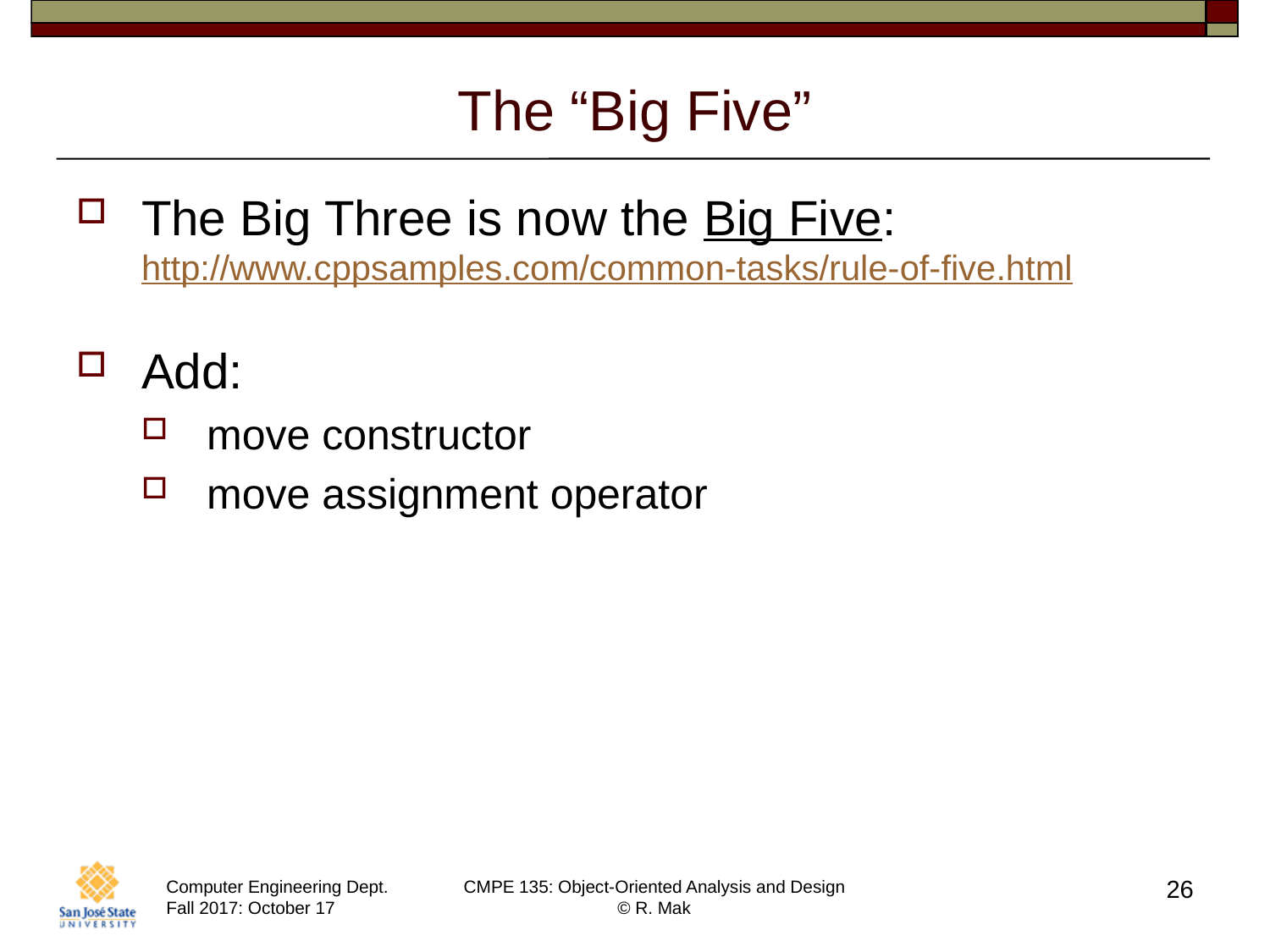

# The “Big Five”
The Big Three is now the Big Five:
http://www.cppsamples.com/common-tasks/rule-of-five.html

Add:
move constructor
move assignment operator
26